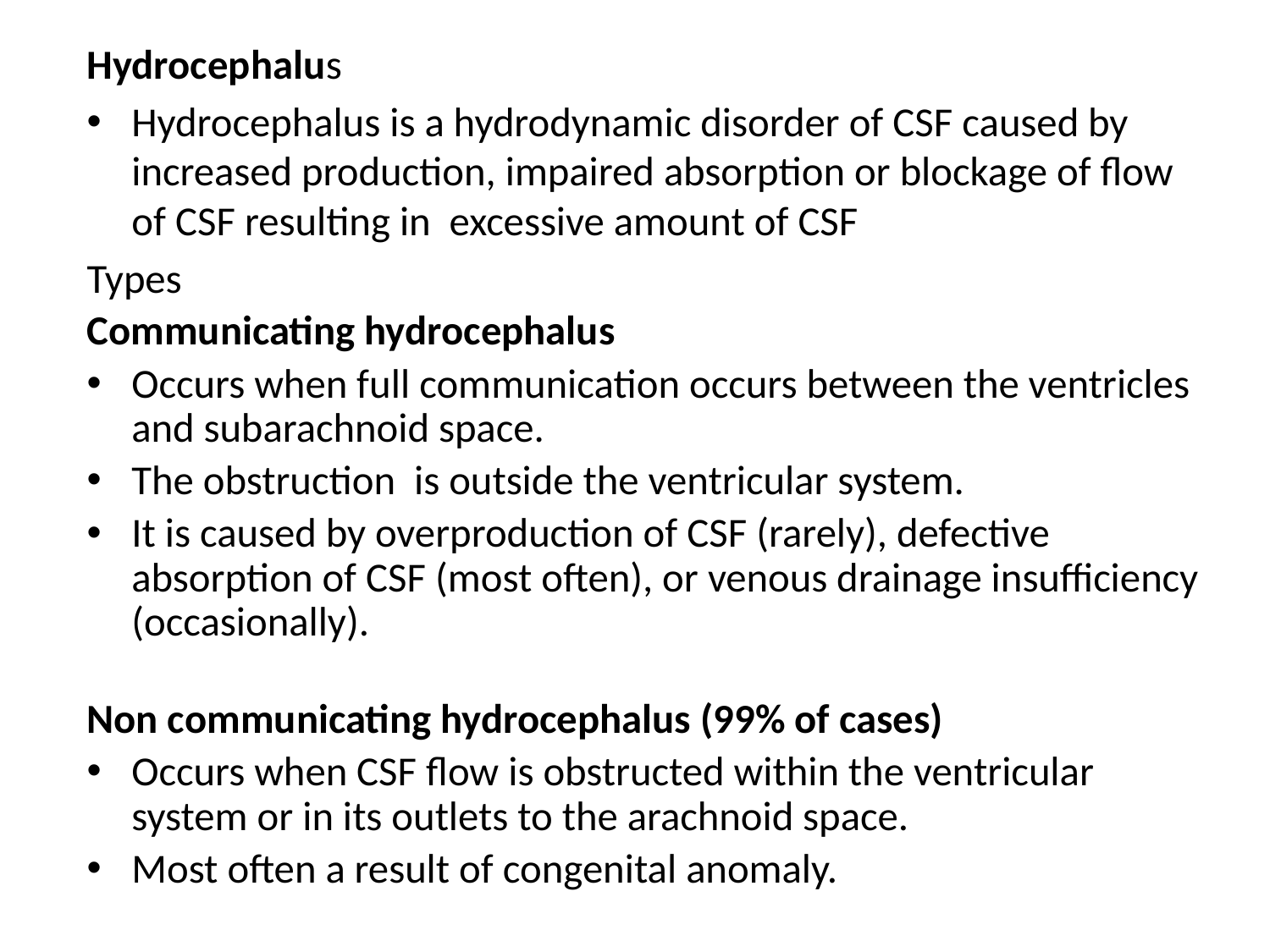

Hydrocephalus
Hydrocephalus is a hydrodynamic disorder of CSF caused by increased production, impaired absorption or blockage of flow of CSF resulting in  excessive amount of CSF
Types
Communicating hydrocephalus
Occurs when full communication occurs between the ventricles and subarachnoid space.
The obstruction  is outside the ventricular system.
It is caused by overproduction of CSF (rarely), defective absorption of CSF (most often), or venous drainage insufficiency (occasionally).
Non communicating hydrocephalus (99% of cases)
Occurs when CSF flow is obstructed within the ventricular system or in its outlets to the arachnoid space.
Most often a result of congenital anomaly.